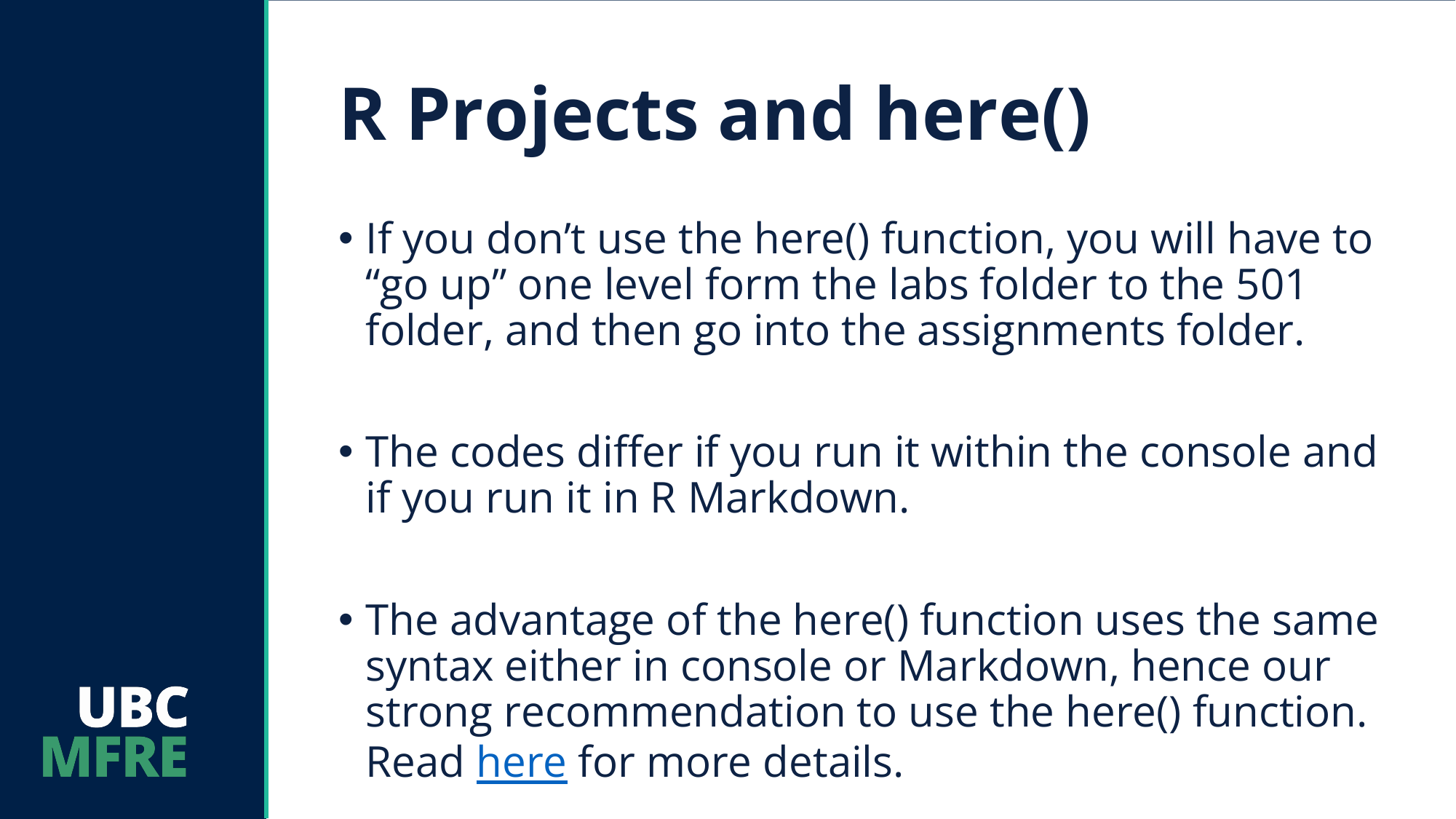

# R Projects and here()
If you don’t use the here() function, you will have to “go up” one level form the labs folder to the 501 folder, and then go into the assignments folder.

The codes differ if you run it within the console and if you run it in R Markdown.

The advantage of the here() function uses the same syntax either in console or Markdown, hence our strong recommendation to use the here() function. Read here for more details.